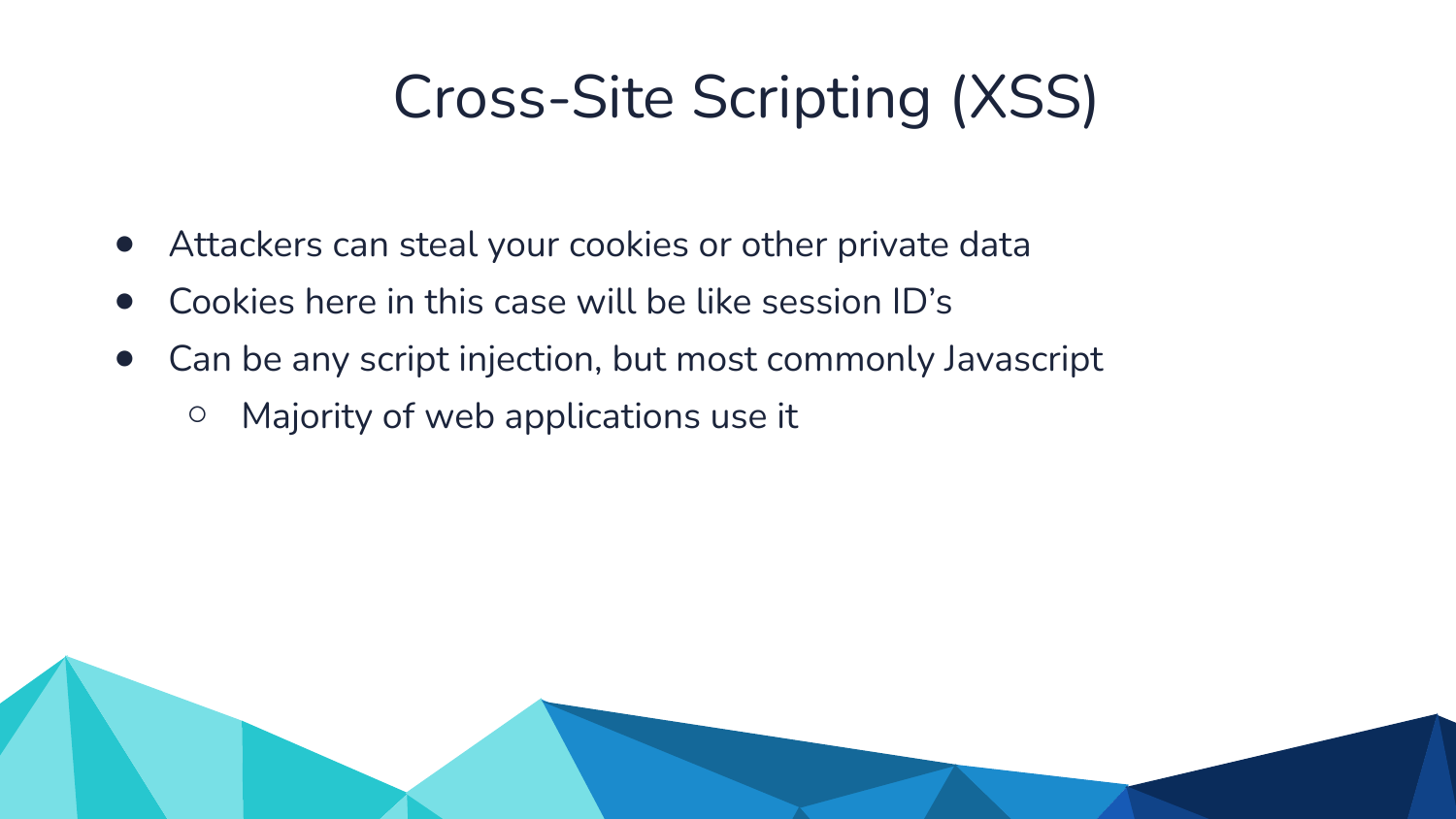

Cross-Site Scripting (XSS)

Attackers can steal your cookies or other private data
Cookies here in this case will be like session ID’s
Can be any script injection, but most commonly Javascript
Majority of web applications use it